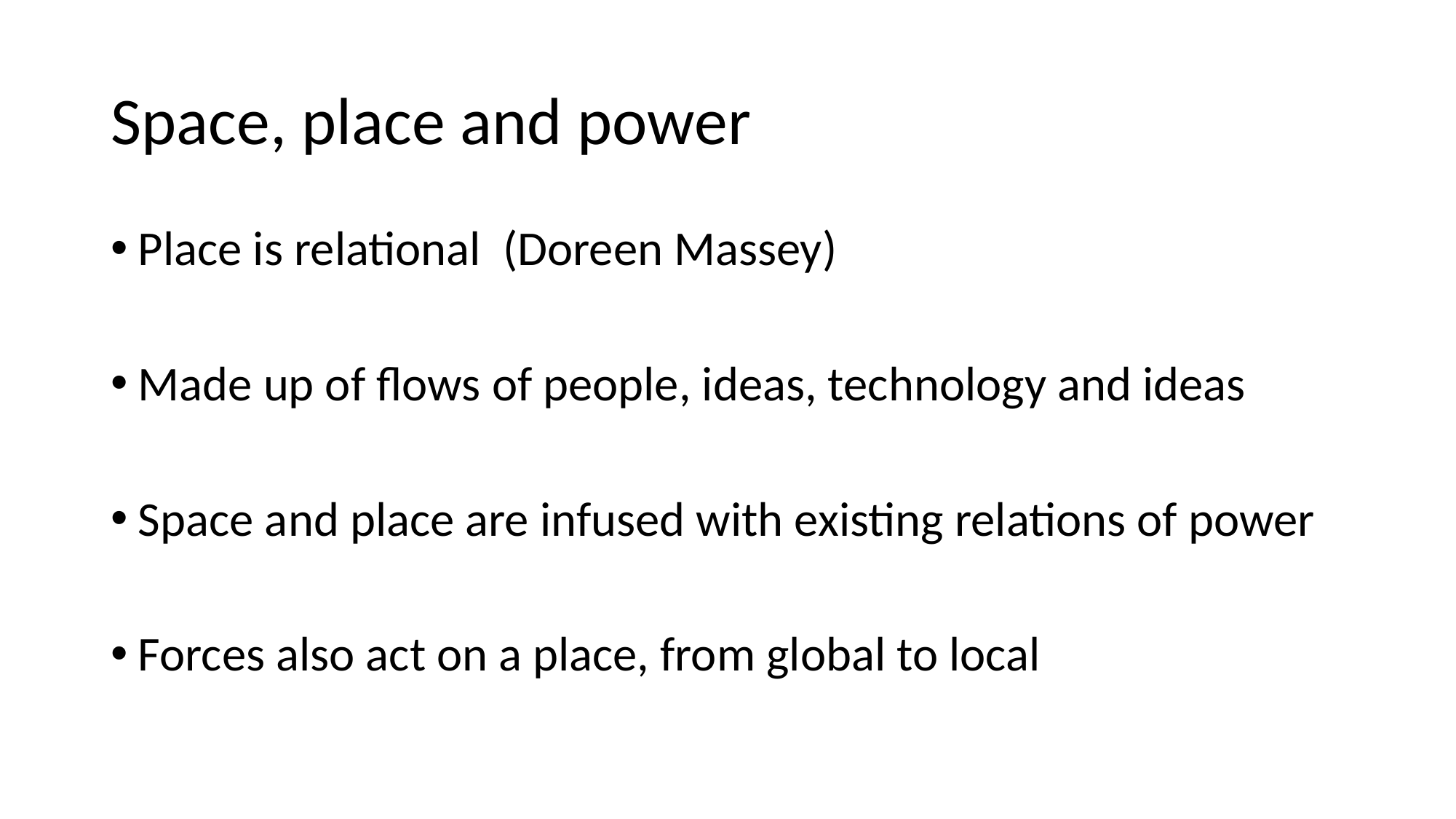

# Space, place and power
Place is relational  (Doreen Massey)

Made up of flows of people, ideas, technology and ideas

Space and place are infused with existing relations of power

Forces also act on a place, from global to local